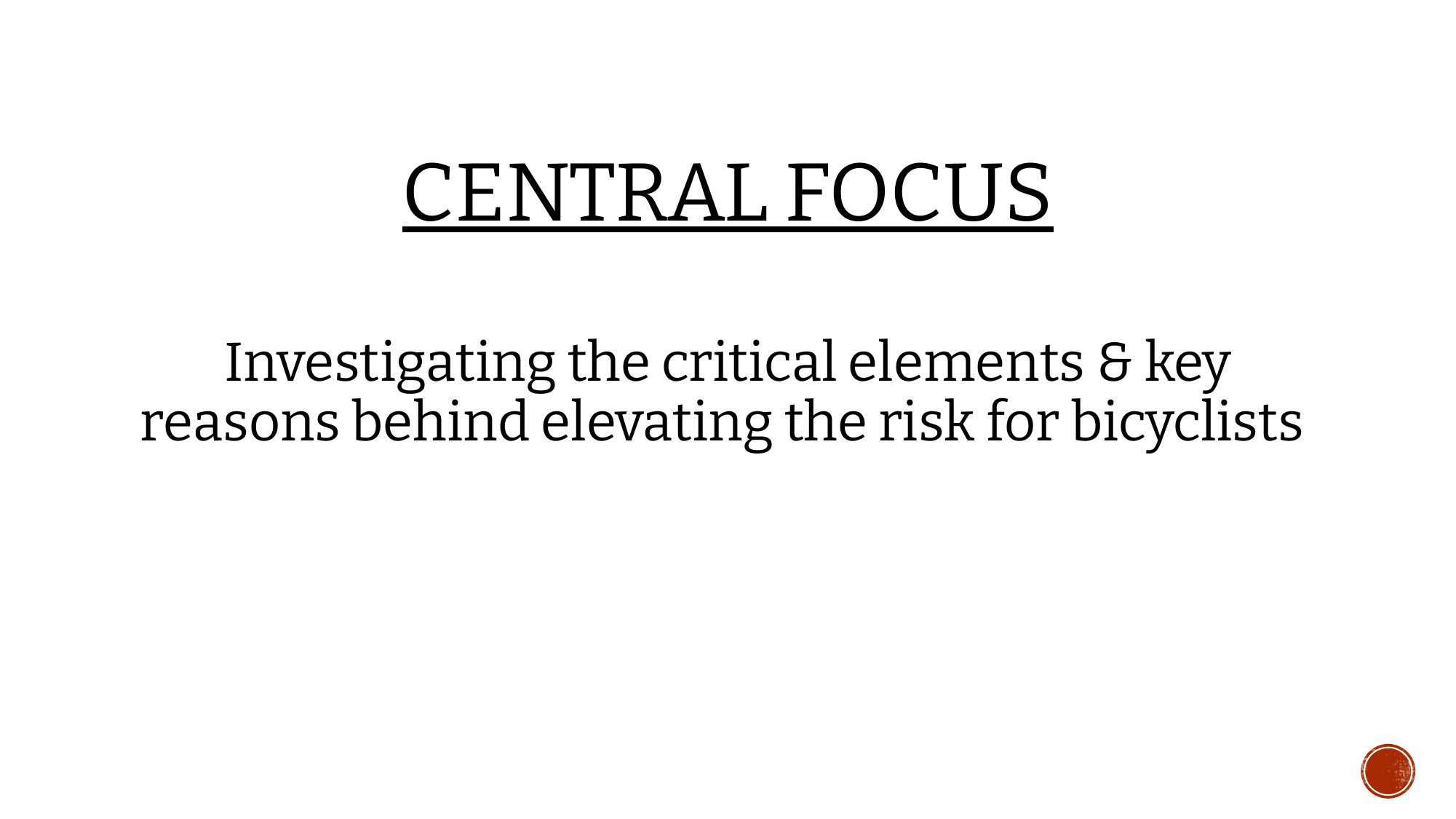

CENTRAL FOCUS

Investigating the critical elements & key reasons behind elevating the risk for bicyclists